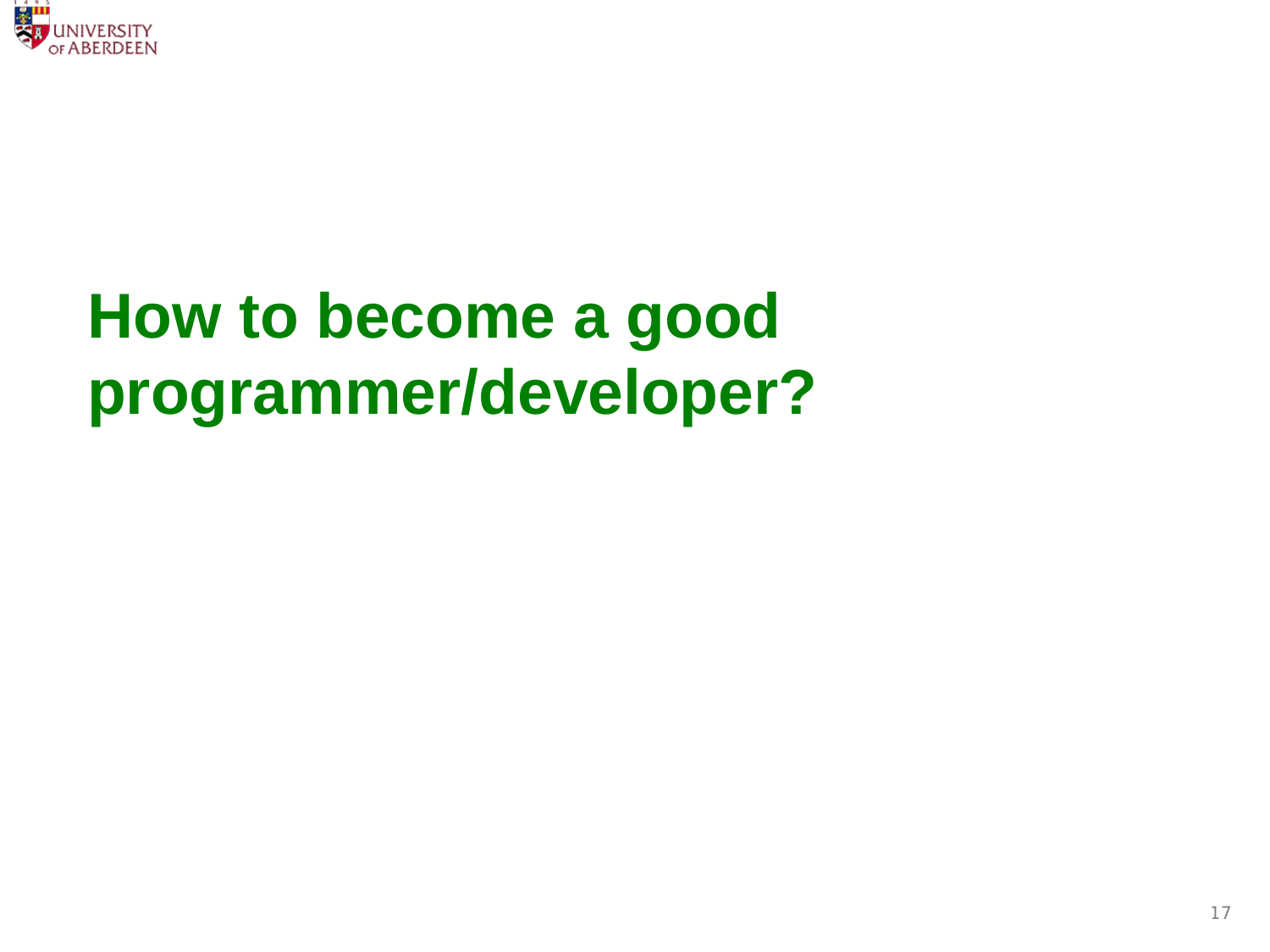

# How to become a good programmer/developer?